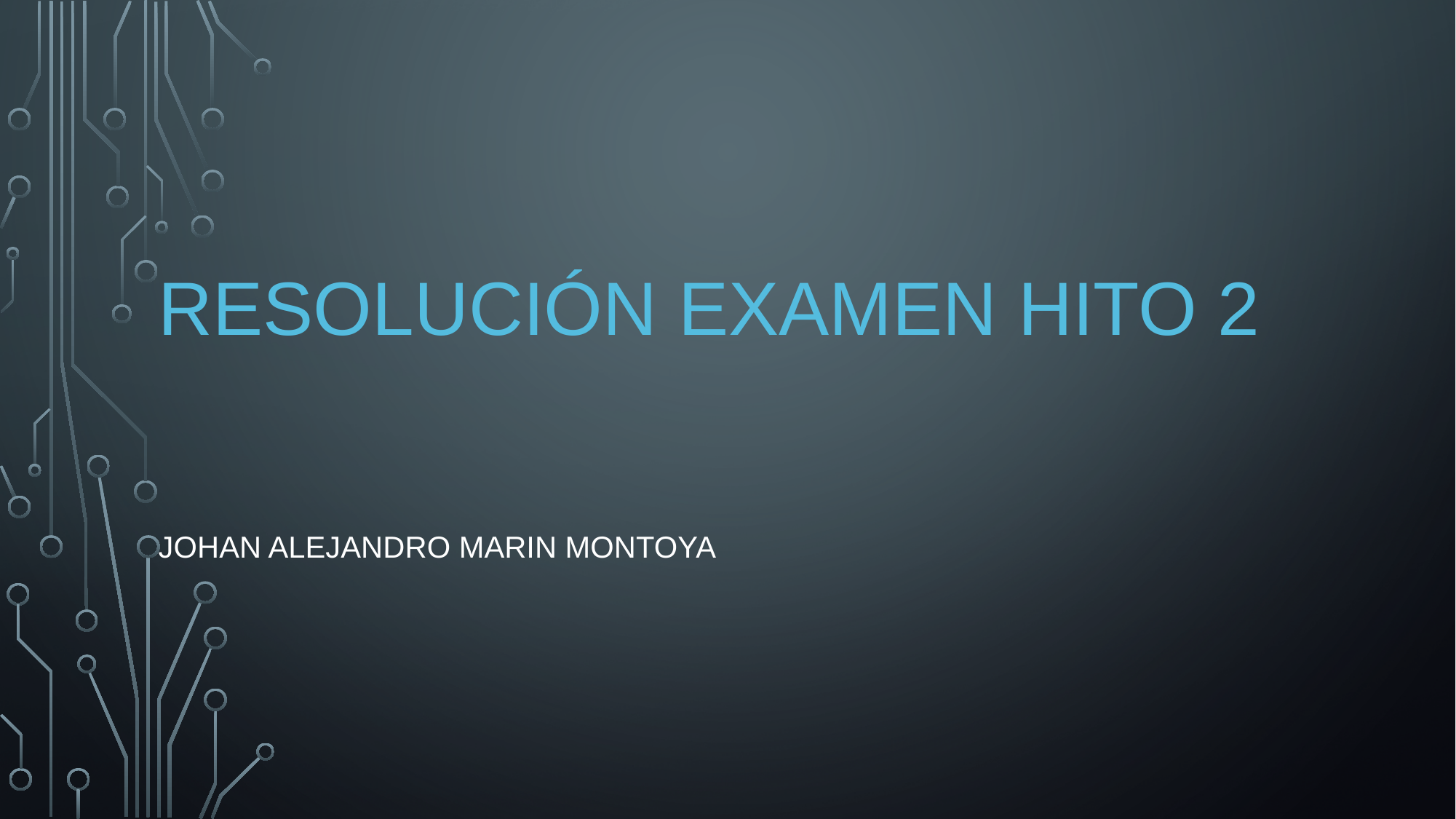

# RESOLUCIÓN EXAMEN HITO 2
JOHAN ALEJANDRO MARIN MONTOYA